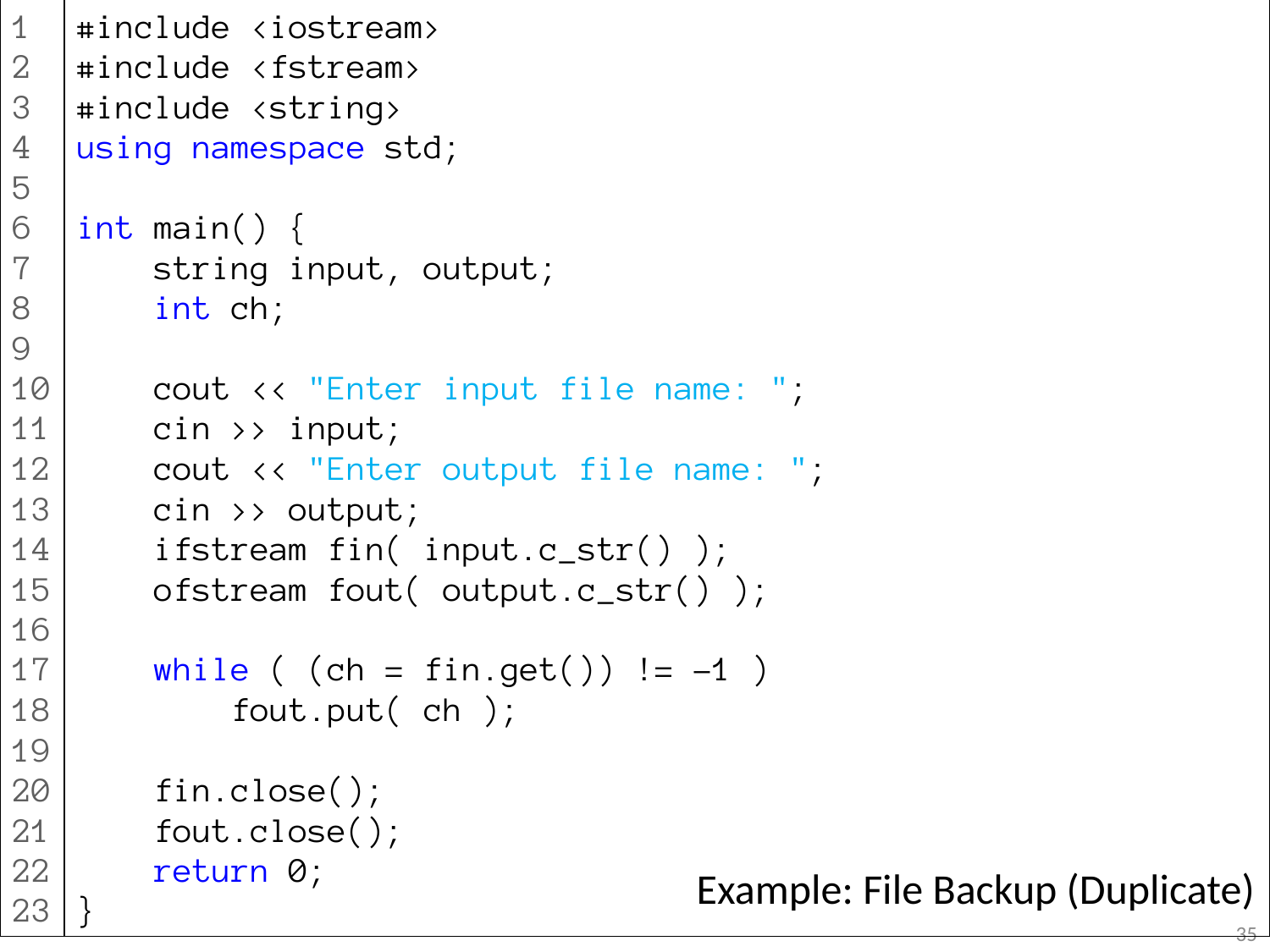

1
2
3
4
5
6
7
8
9
10
11
12
13
14
15
16
17
18
19
20
21
22
23
#include <iostream>
#include <fstream>
#include <string>
using namespace std;

int main() {
    string input, output;
    int ch;

    cout << "Enter input file name: ";
    cin >> input;
    cout << "Enter output file name: ";
    cin >> output;
    ifstream fin( input.c_str() );
    ofstream fout( output.c_str() );

    while ( (ch = fin.get()) != -1 )
        fout.put( ch );

    fin.close();
    fout.close();
    return 0;
}
Example: File Backup (Duplicate)
35